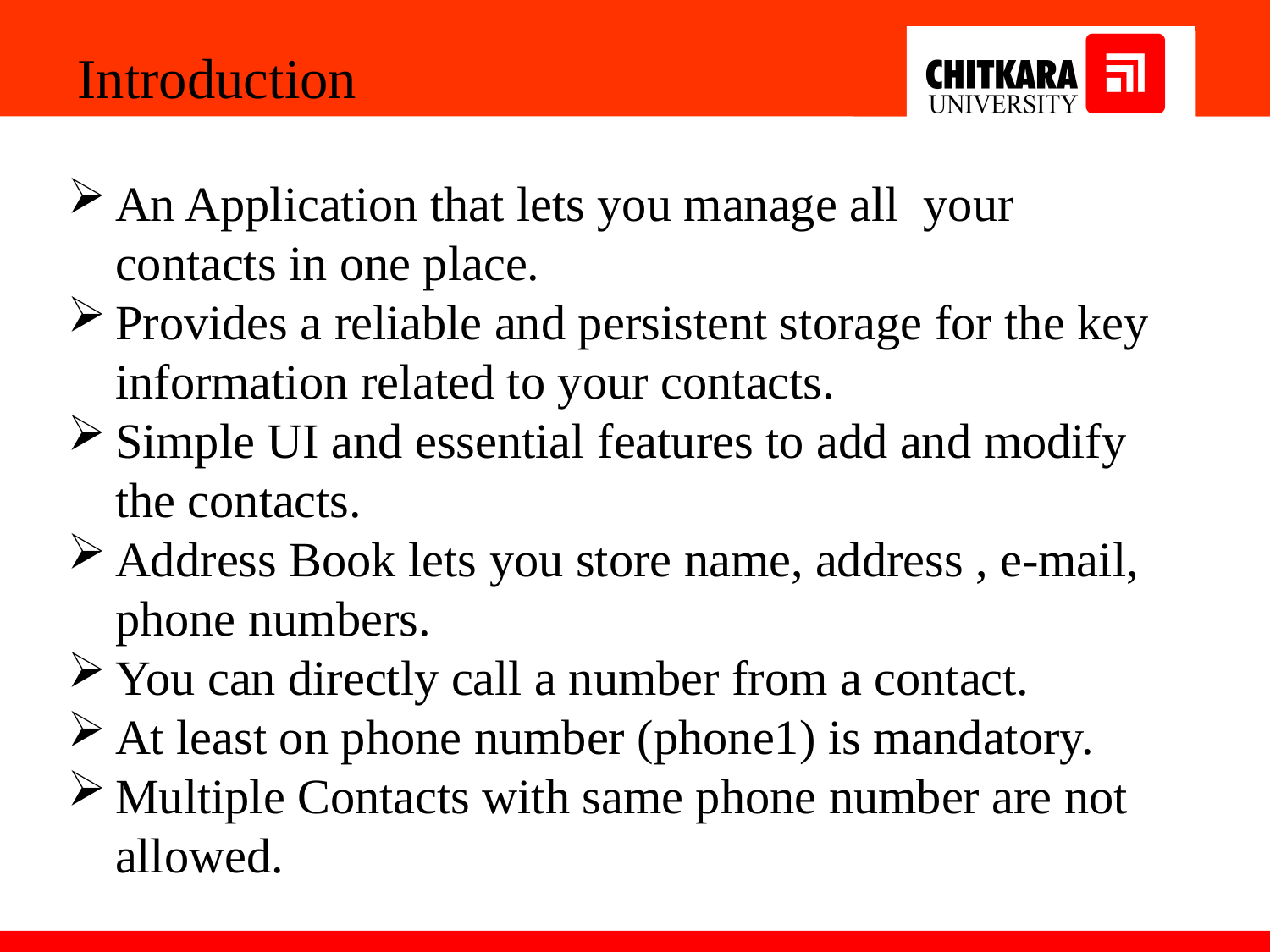

Introduction
An Application that lets you manage all  your contacts in one place.
Provides a reliable and persistent storage for the key information related to your contacts.
Simple UI and essential features to add and modify the contacts.
Address Book lets you store name, address , e-mail, phone numbers.
You can directly call a number from a contact.
At least on phone number (phone1) is mandatory.
Multiple Contacts with same phone number are not allowed.